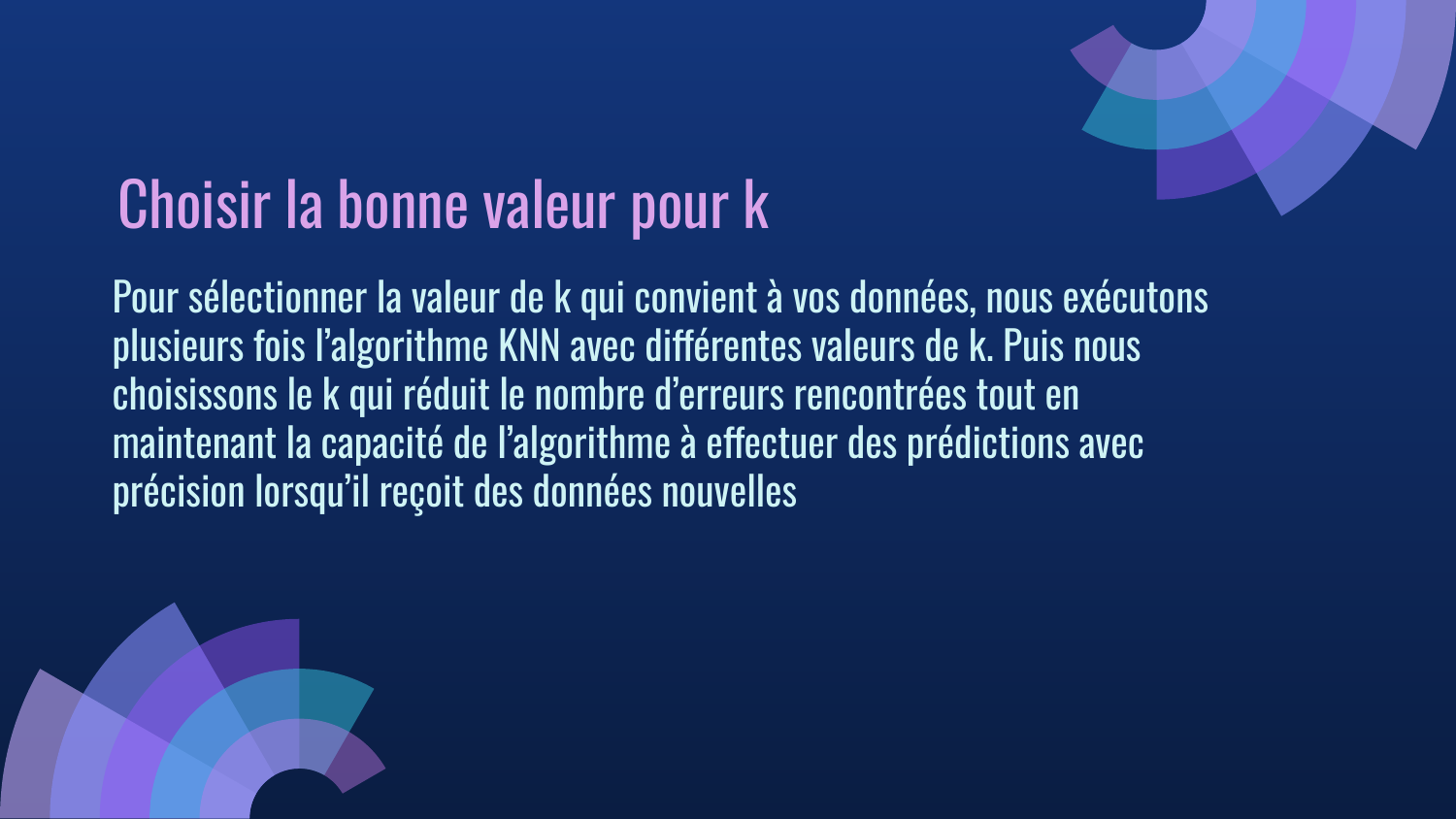

Choisir la bonne valeur pour k
# Pour sélectionner la valeur de k qui convient à vos données, nous exécutons plusieurs fois l’algorithme KNN avec différentes valeurs de k. Puis nous choisissons le k qui réduit le nombre d’erreurs rencontrées tout en maintenant la capacité de l’algorithme à effectuer des prédictions avec précision lorsqu’il reçoit des données nouvelles